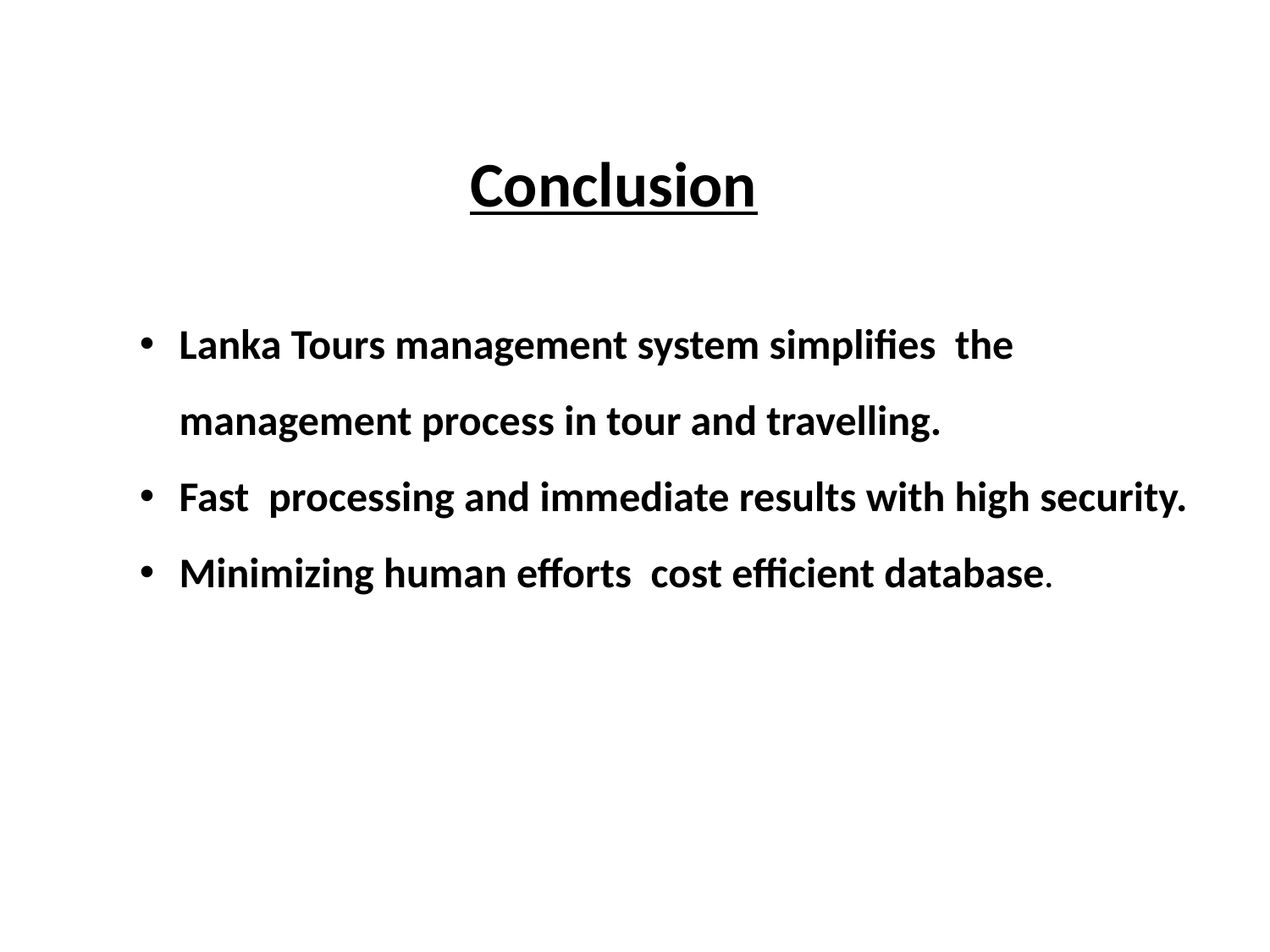

Conclusion
Lanka Tours management system simplifies  the management process in tour and travelling.
Fast  processing and immediate results with high security.
Minimizing human efforts  cost efficient database.